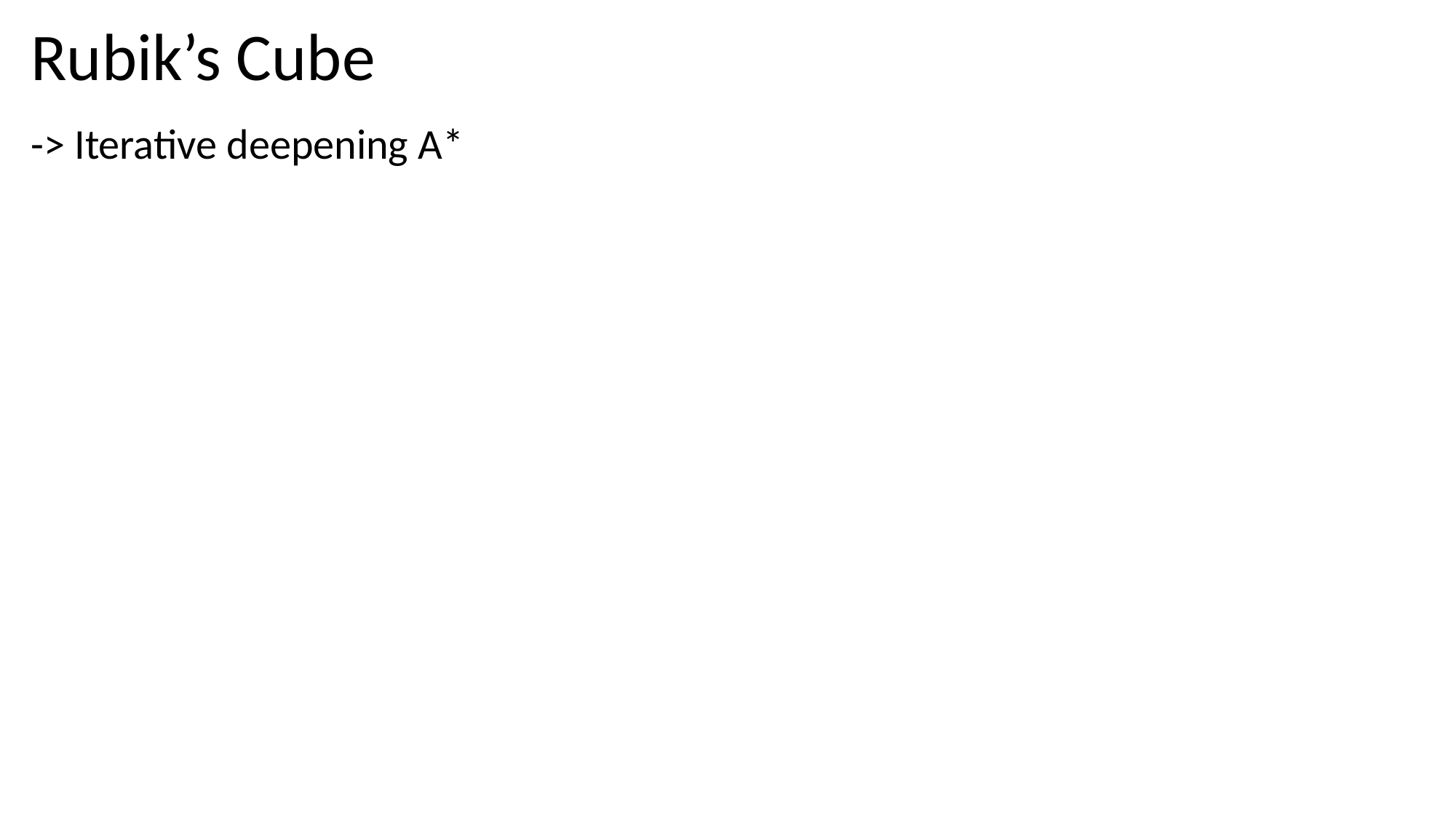

# Rubik’s Cube
-> Iterative deepening A*